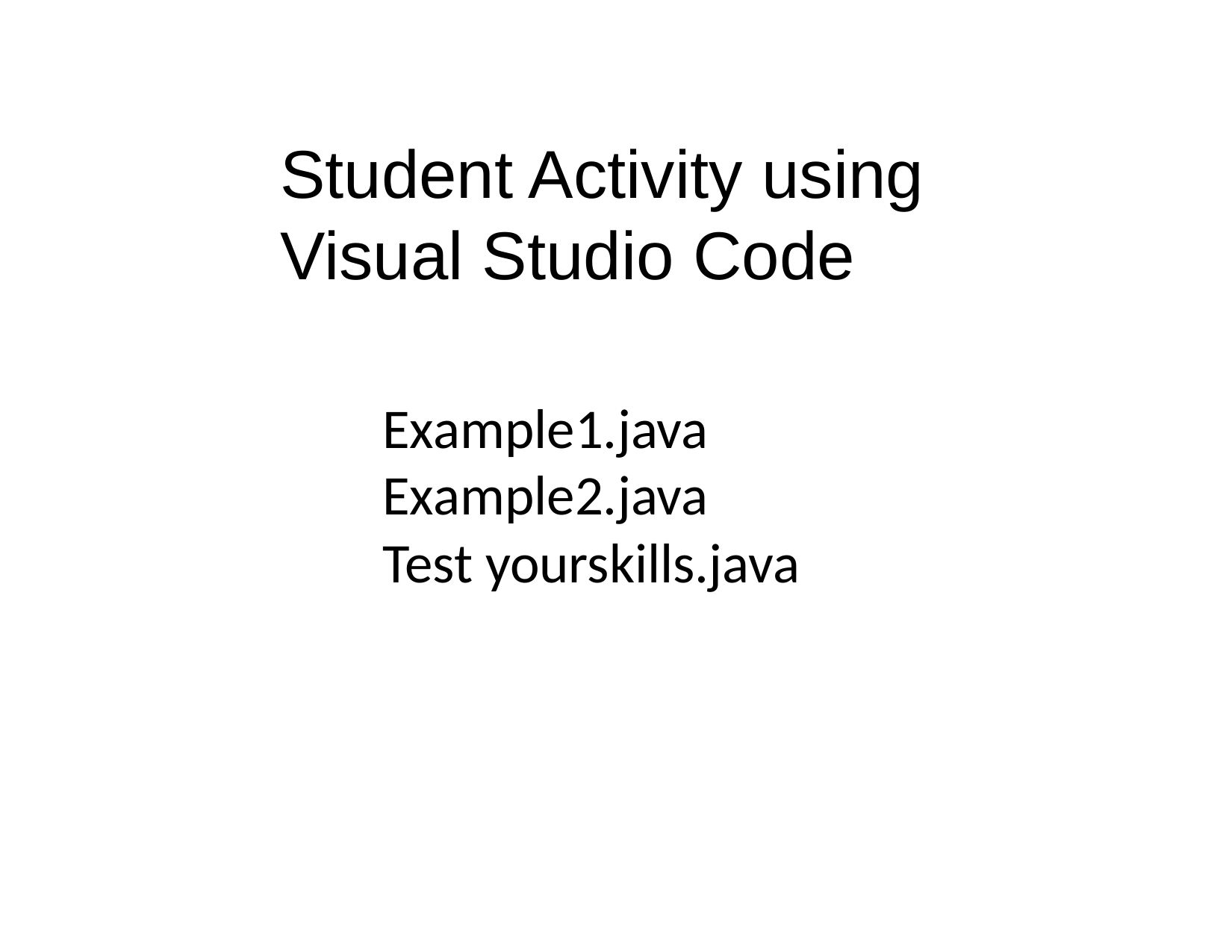

# Student Activity using Visual Studio Code
Example1.java
Example2.java
Test yourskills.java